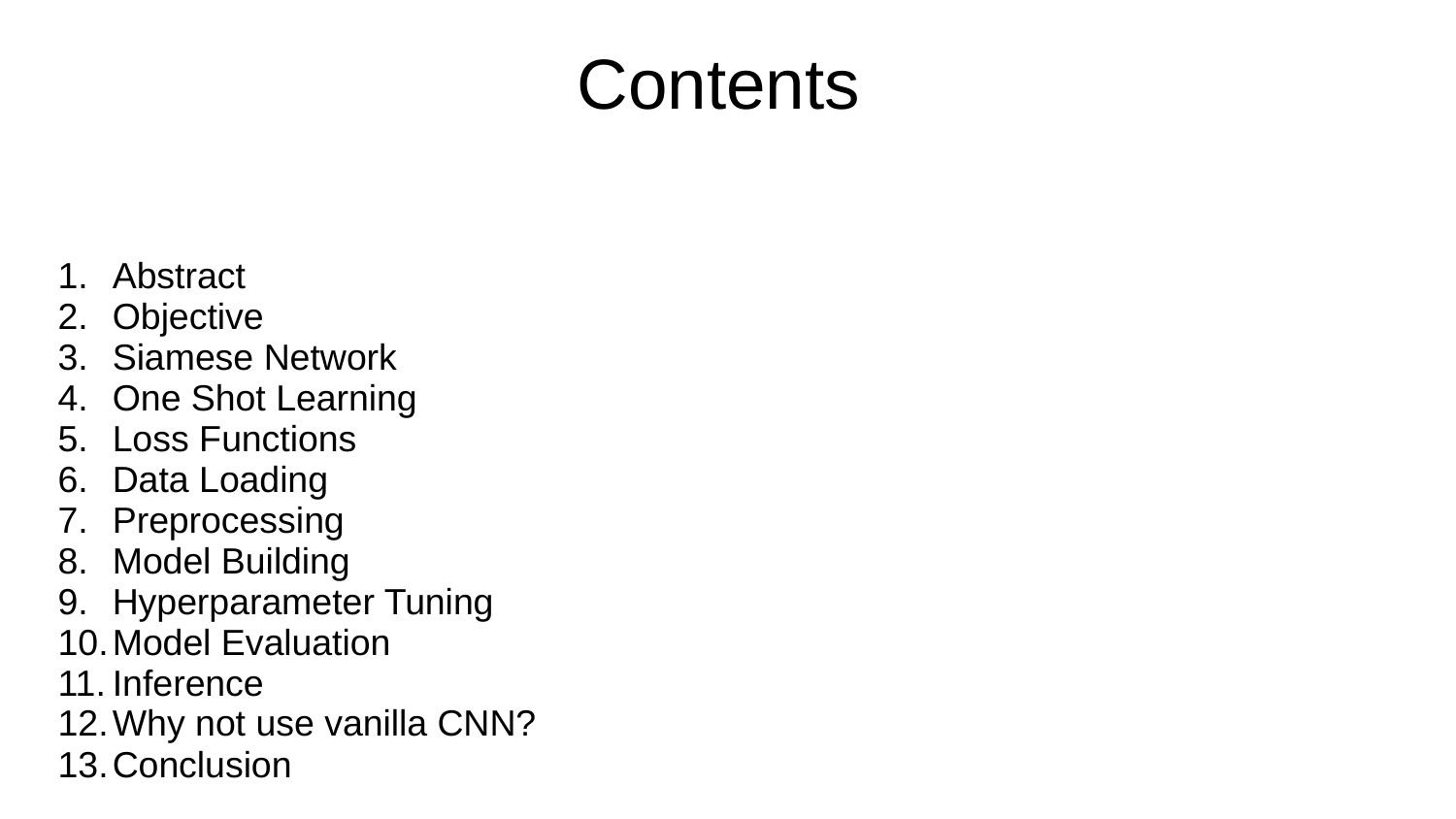

Contents
# Abstract
Objective
Siamese Network
One Shot Learning
Loss Functions
Data Loading
Preprocessing
Model Building
Hyperparameter Tuning
Model Evaluation
Inference
Why not use vanilla CNN?
Conclusion